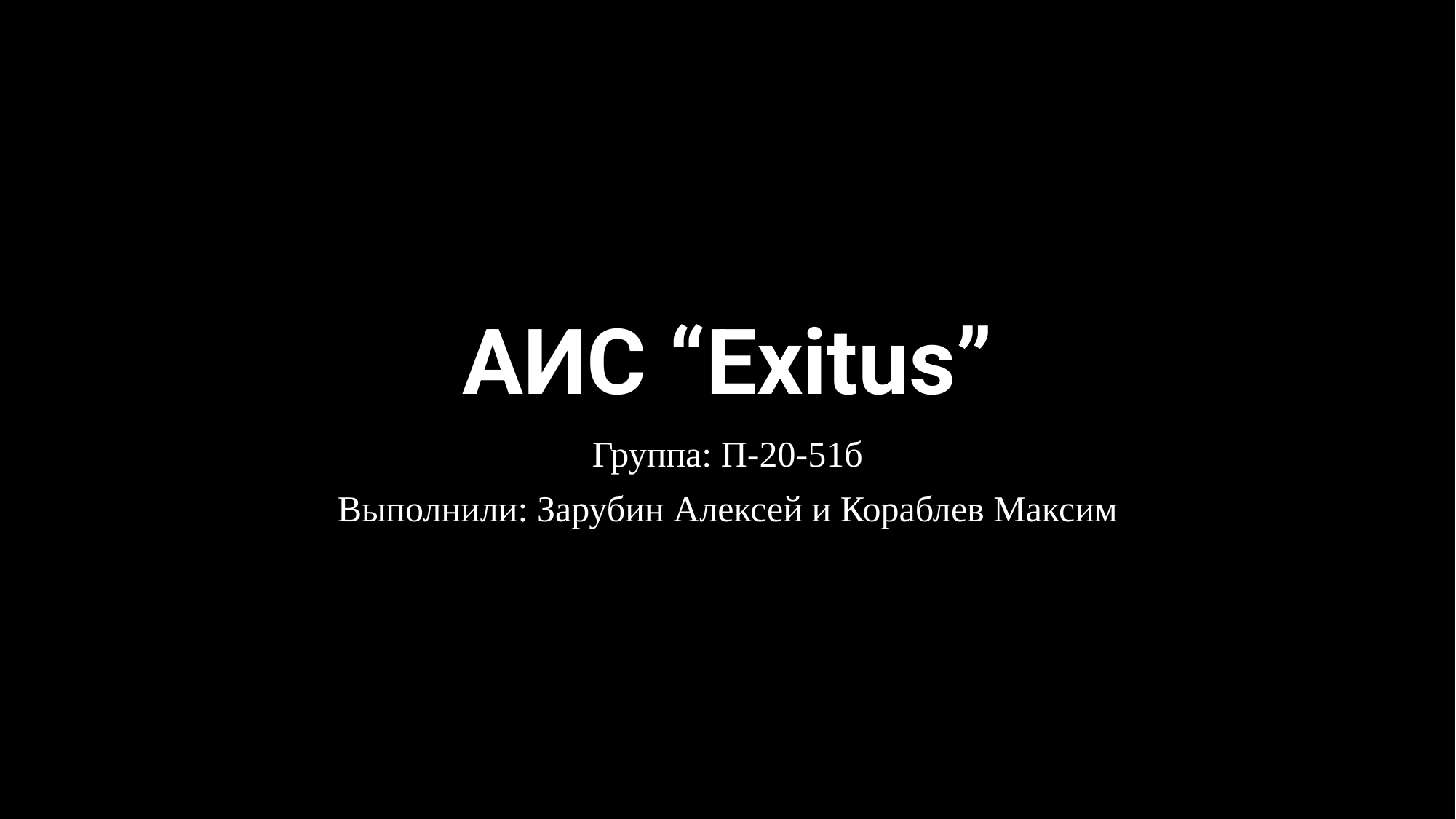

# АИС “Exitus”
Группа: П-20-51б
Выполнили: Зарубин Алексей и Кораблев Максим